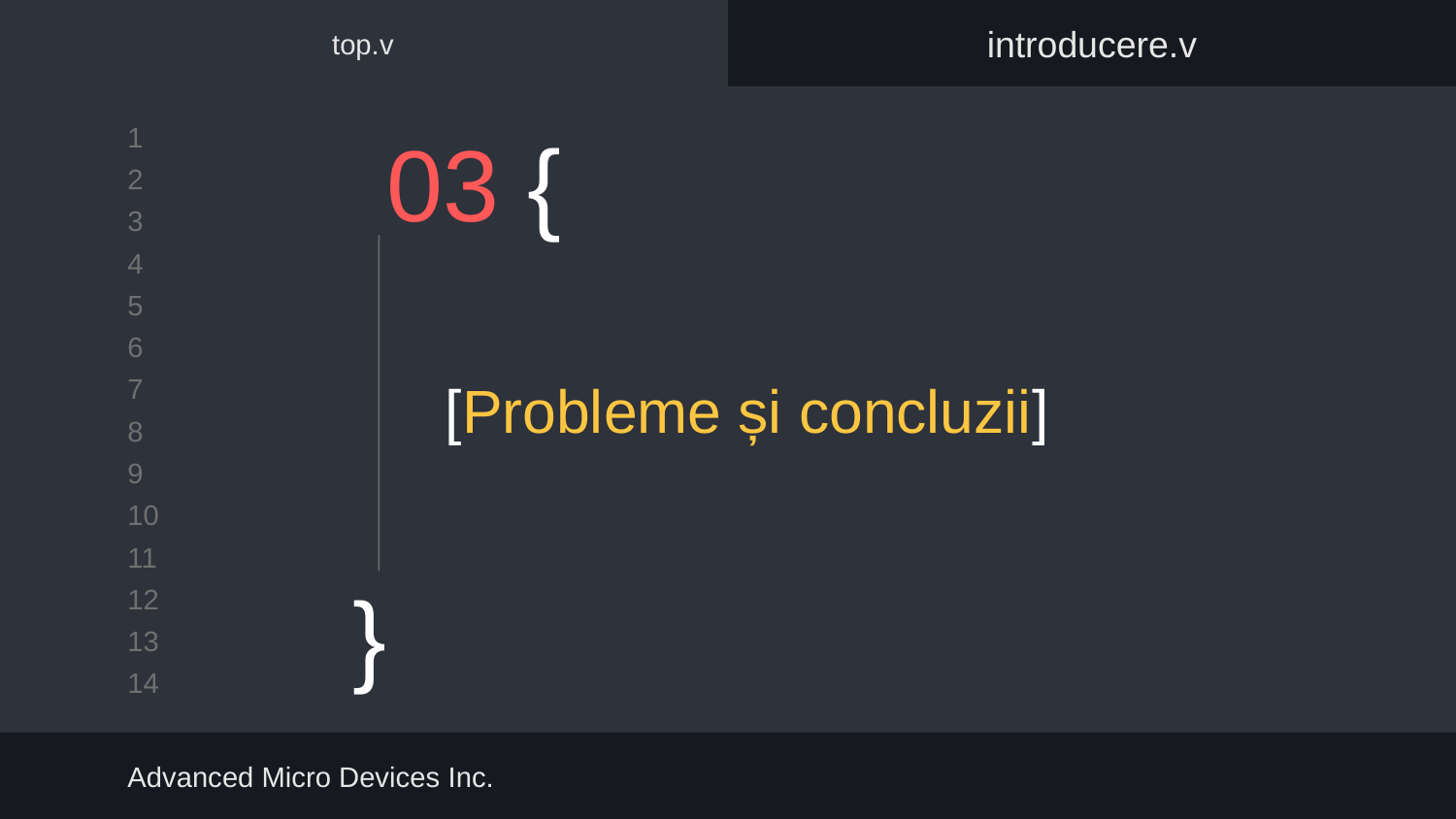

top.v
introducere.v
# 03 {
[Probleme și concluzii]

}
Advanced Micro Devices Inc.